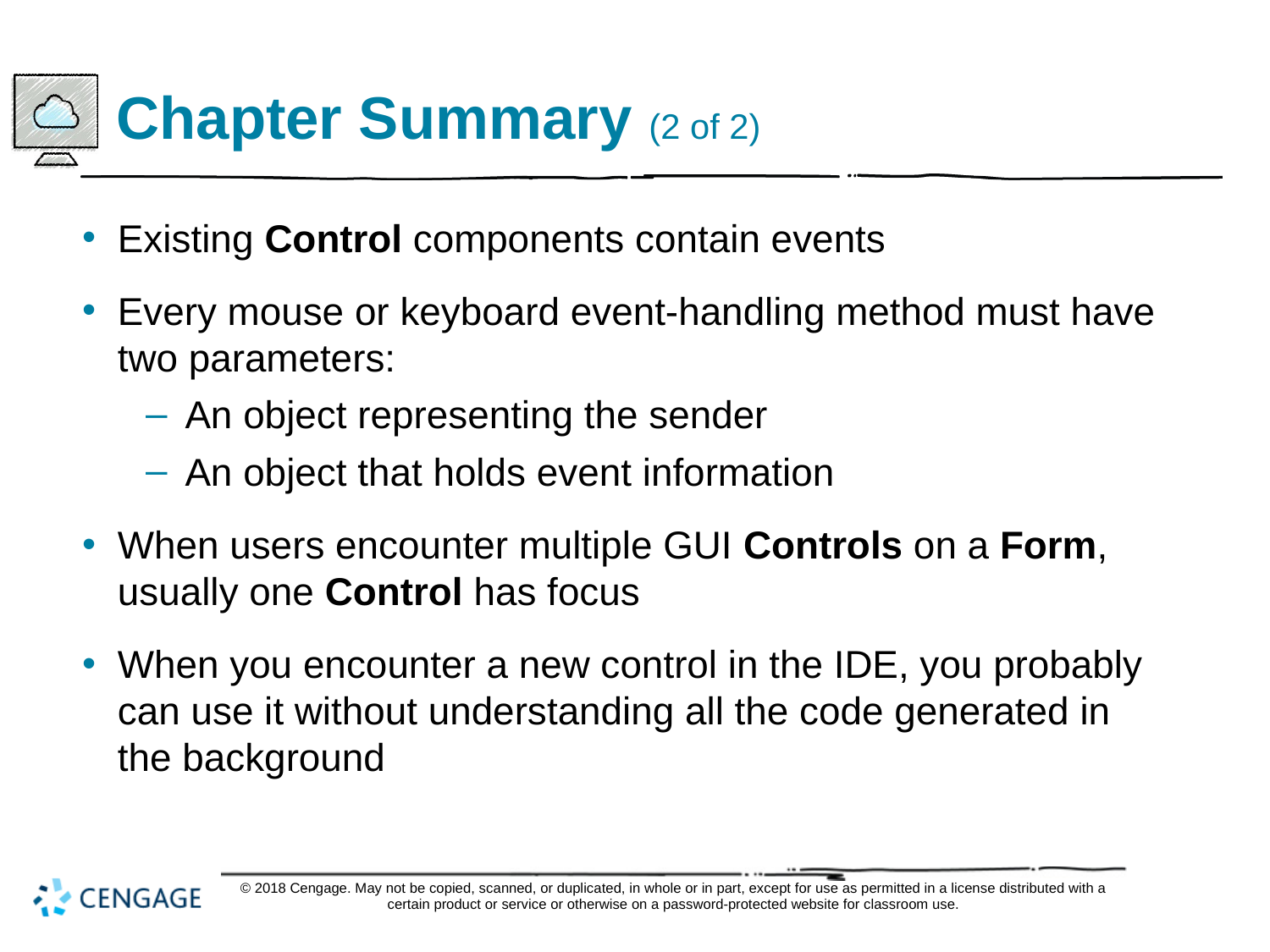

# Chapter Summary (2 of 2)
Existing Control components contain events
Every mouse or keyboard event-handling method must have two parameters:
An object representing the sender
An object that holds event information
When users encounter multiple GUI Controls on a Form, usually one Control has focus
When you encounter a new control in the IDE, you probably can use it without understanding all the code generated in the background
© 2018 Cengage. May not be copied, scanned, or duplicated, in whole or in part, except for use as permitted in a license distributed with a certain product or service or otherwise on a password-protected website for classroom use.